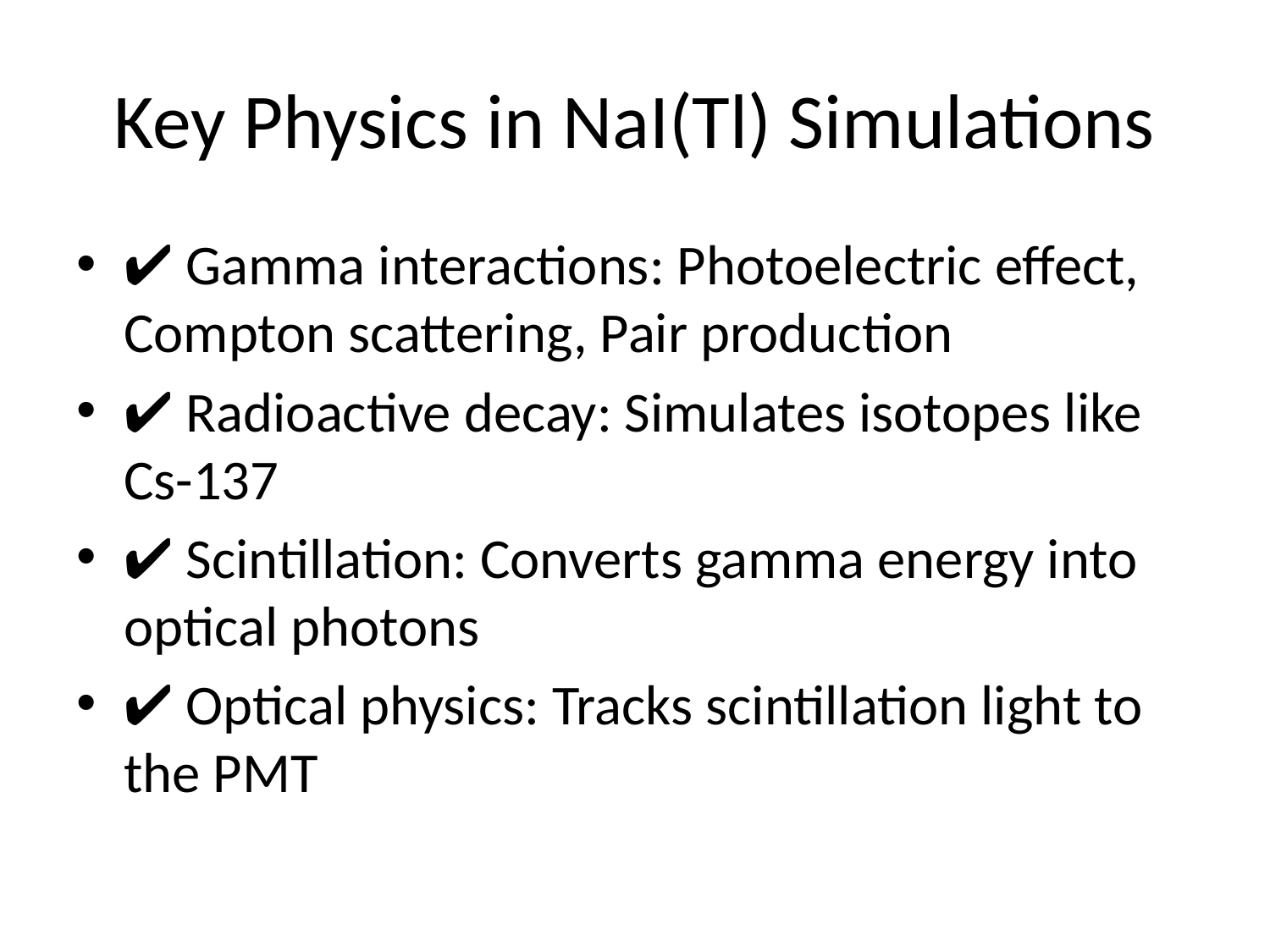

# Key Physics in NaI(Tl) Simulations
✔ Gamma interactions: Photoelectric effect, Compton scattering, Pair production
✔ Radioactive decay: Simulates isotopes like Cs-137
✔ Scintillation: Converts gamma energy into optical photons
✔ Optical physics: Tracks scintillation light to the PMT